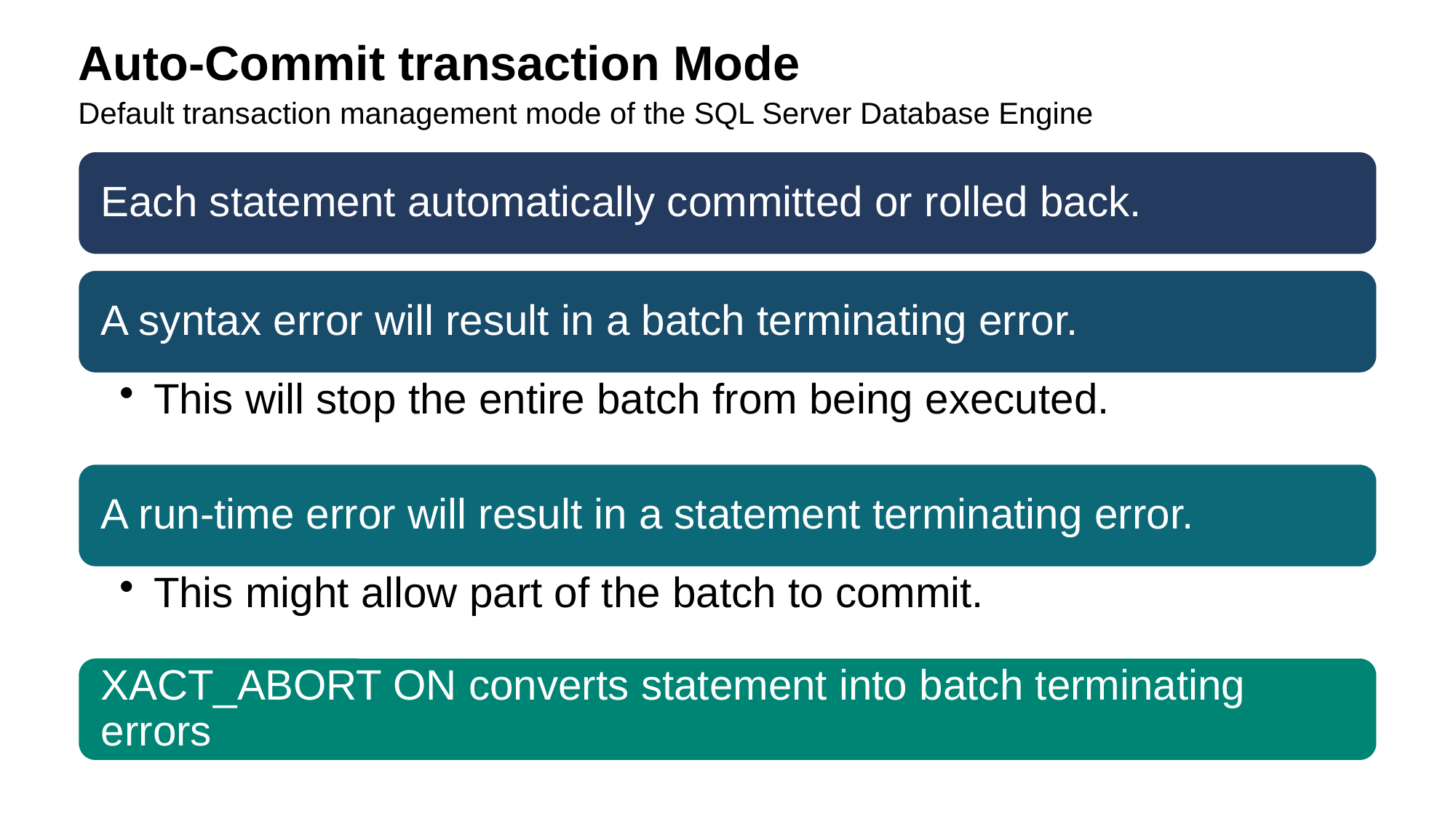

# Auto-Commit transaction Mode
Default transaction management mode of the SQL Server Database Engine

Each statement automatically committed or rolled back.
A syntax error will result in a batch terminating error.
This will stop the entire batch from being executed.
A run-time error will result in a statement terminating error.
This might allow part of the batch to commit.
XACT_ABORT ON converts statement into batch terminating errors